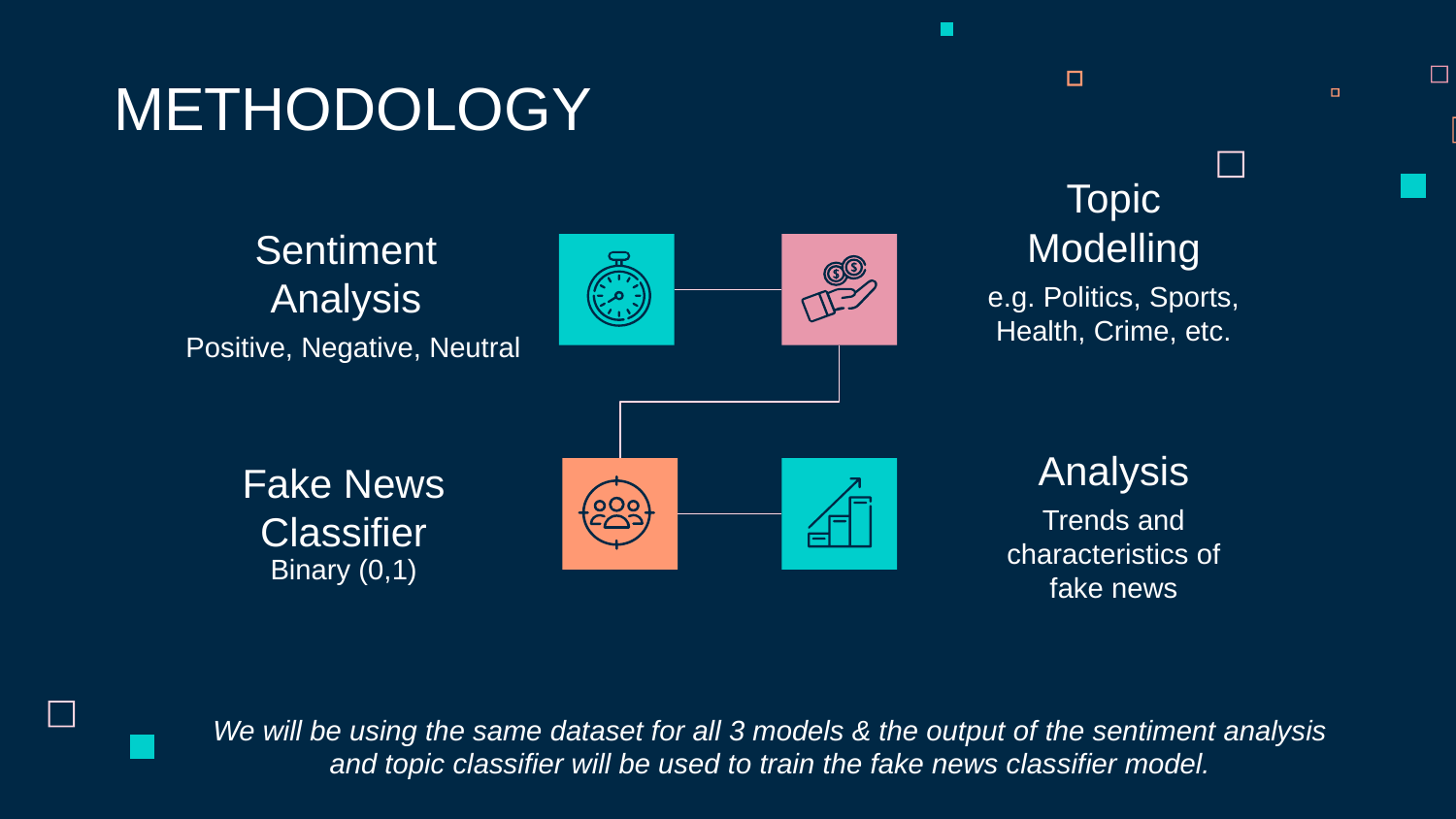

METHODOLOGY
Topic Modelling

# Sentiment Analysis

e.g. Politics, Sports, Health, Crime, etc.
Positive, Negative, Neutral
Analysis

Fake News Classifier

Trends and characteristics of fake news
Binary (0,1)
We will be using the same dataset for all 3 models & the output of the sentiment analysis and topic classifier will be used to train the fake news classifier model.